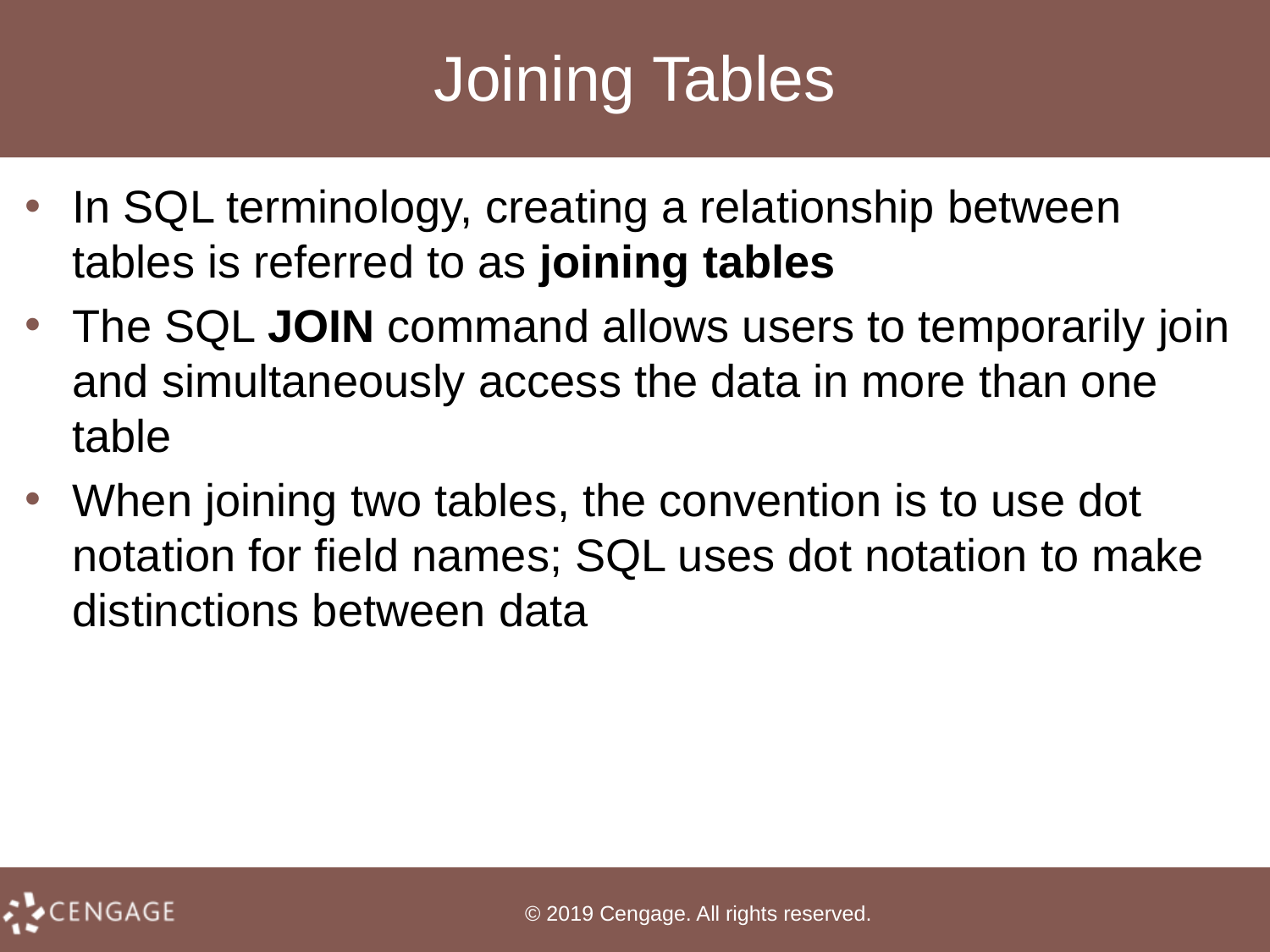

# Joining Tables
In SQL terminology, creating a relationship between tables is referred to as joining tables
The SQL JOIN command allows users to temporarily join and simultaneously access the data in more than one table
When joining two tables, the convention is to use dot notation for field names; SQL uses dot notation to make distinctions between data